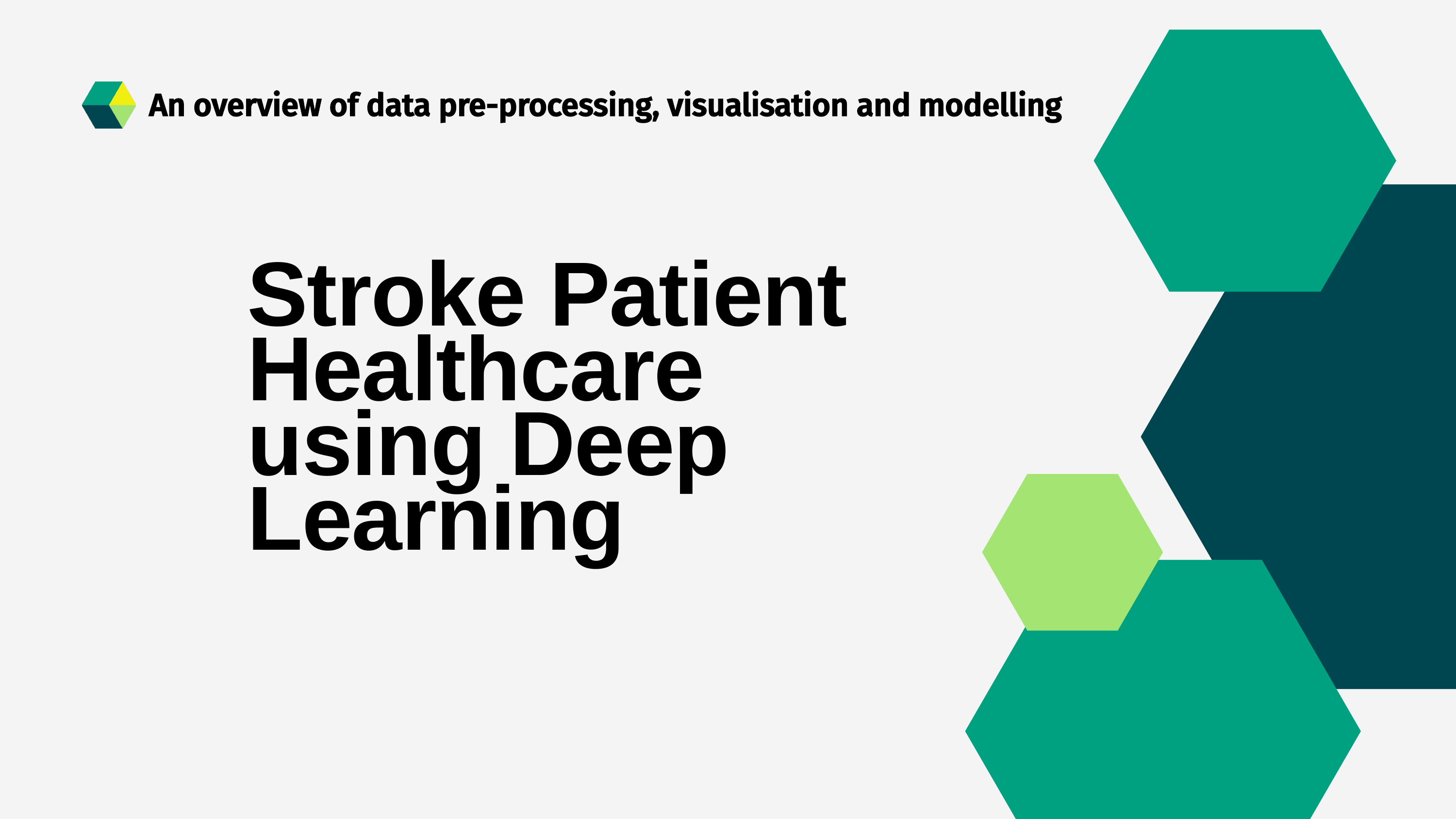

An overview of data pre-processing, visualisation and modelling

Stroke Patient Healthcare using Deep Learning